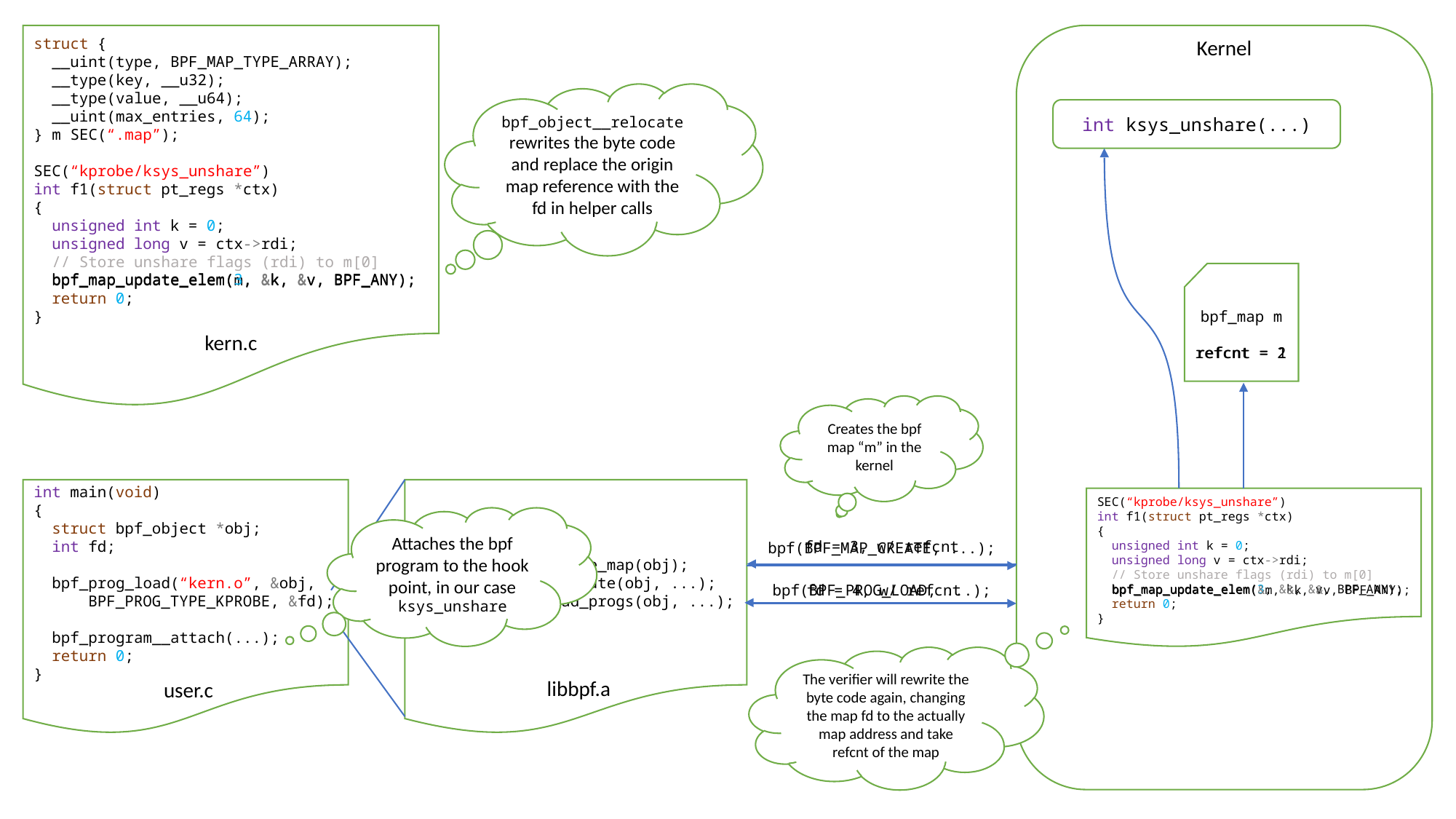

struct {
  __uint(type, BPF_MAP_TYPE_ARRAY);
  __type(key, __u32);
  __type(value, __u64);
  __uint(max_entries, 64);
} m SEC(“.map”);

SEC(“kprobe/ksys_unshare”)
int f1(struct pt_regs *ctx)
{
  unsigned int k = 0;
  unsigned long v = ctx->rdi;
  // Store unshare flags (rdi) to m[0]
  bpf_map_update_elem(m, &k, &v, BPF_ANY);
  return 0;
}

Kernel
bpf_object__relocate rewrites the byte code and replace the origin map reference with the fd in helper calls
int ksys_unshare(...)
bpf_map m

refcnt = 1
  bpf_map_update_elem(3, &k, &v, BPF_ANY);
kern.c
refcnt = 2
Creates the bpf map “m” in the kernel
int main(void)
{
  struct bpf_object *obj;
  int fd;

  bpf_prog_load(“kern.o”, &obj,
      BPF_PROG_TYPE_KPROBE, &fd);

  bpf_program__attach(...);
  return 0;
}
user.c
  ...
  bpf_object__create_map(obj);
  bpf_object__relocate(obj, ...);
  bpf_object__load_progs(obj, ...);
  ...
libbpf.a

SEC(“kprobe/ksys_unshare”)
int f1(struct pt_regs *ctx)
{
  unsigned int k = 0;
  unsigned long v = ctx->rdi;
  // Store unshare flags (rdi) to m[0]
  bpf_map_update_elem(3, &k, &v, BPF_ANY);
  return 0;
}
Attaches the bpf program to the hook point, in our case ksys_unshare
fd = 3, w/ refcnt
bpf(BPF_MAP_CREATE, ...);
fd = 4, w/ refcnt
bpf(BPF_PROG_LOAD, ...);
  bpf_map_update_elem(&m, &k, &v, BPF_ANY);
The verifier will rewrite the byte code again, changing the map fd to the actually map address and take refcnt of the map